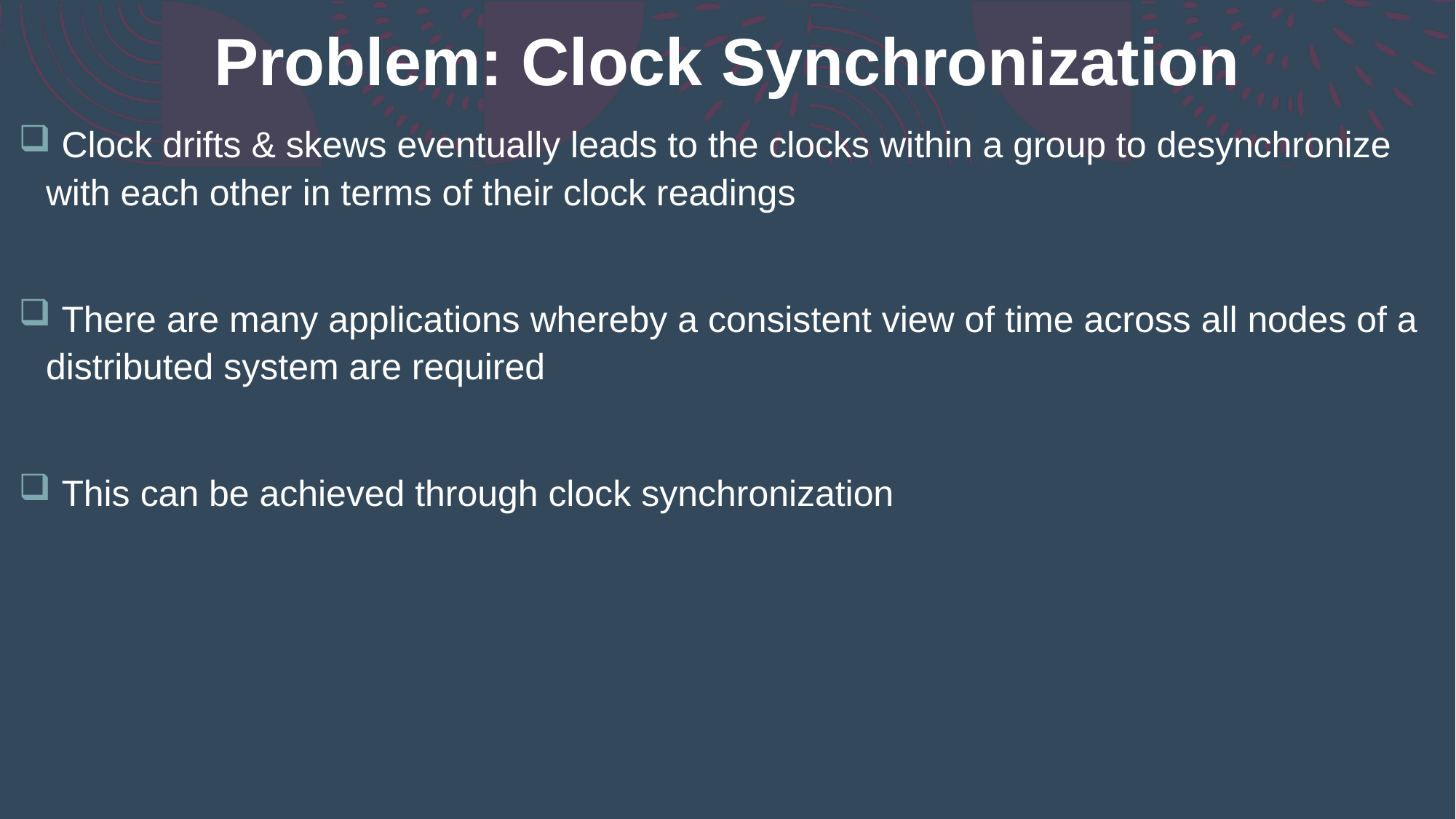

# Problem: Clock Synchronization
 Clock drifts & skews eventually leads to the clocks within a group to desynchronize with each other in terms of their clock readings

 There are many applications whereby a consistent view of time across all nodes of a distributed system are required

 This can be achieved through clock synchronization